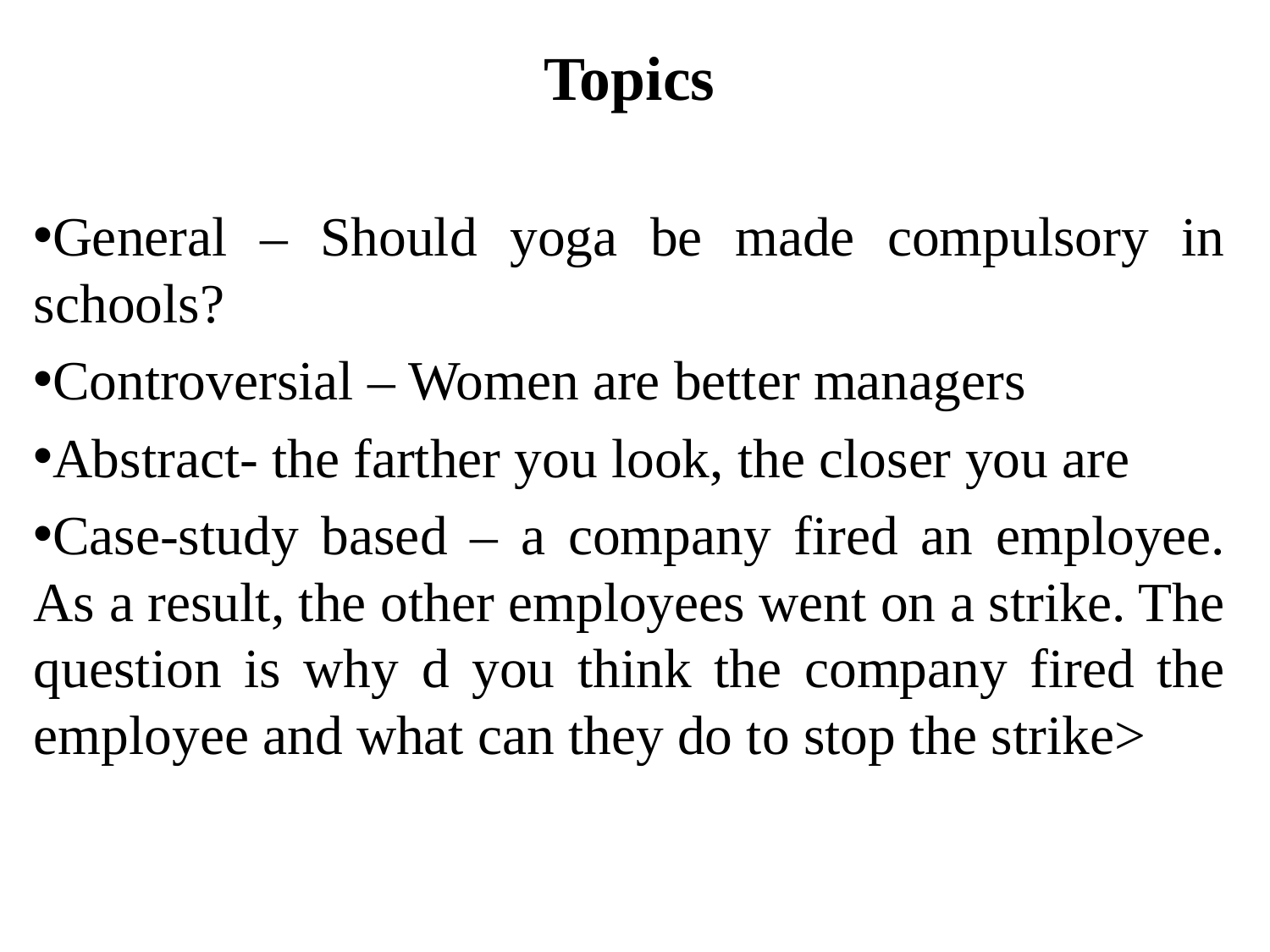

Topics

General – Should yoga be made compulsory in schools?
Controversial – Women are better managers
Abstract- the farther you look, the closer you are
Case-study based – a company fired an employee. As a result, the other employees went on a strike. The question is why d you think the company fired the employee and what can they do to stop the strike>